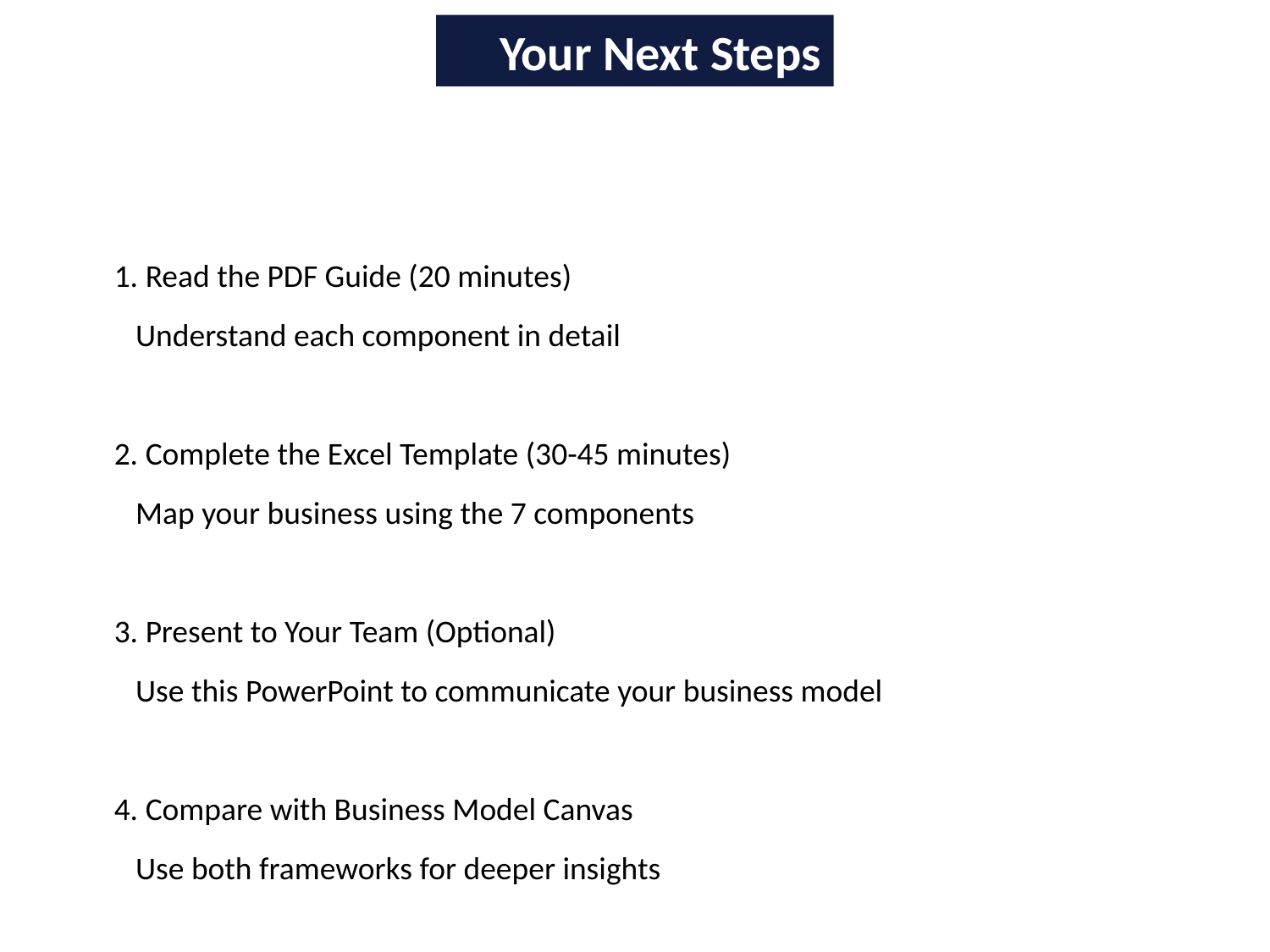

Your Next Steps

1. Read the PDF Guide (20 minutes)
   Understand each component in detail

2. Complete the Excel Template (30-45 minutes)
   Map your business using the 7 components

3. Present to Your Team (Optional)
   Use this PowerPoint to communicate your business model

4. Compare with Business Model Canvas
   Use both frameworks for deeper insights

5. Refine Quarterly
   Update as your business evolves